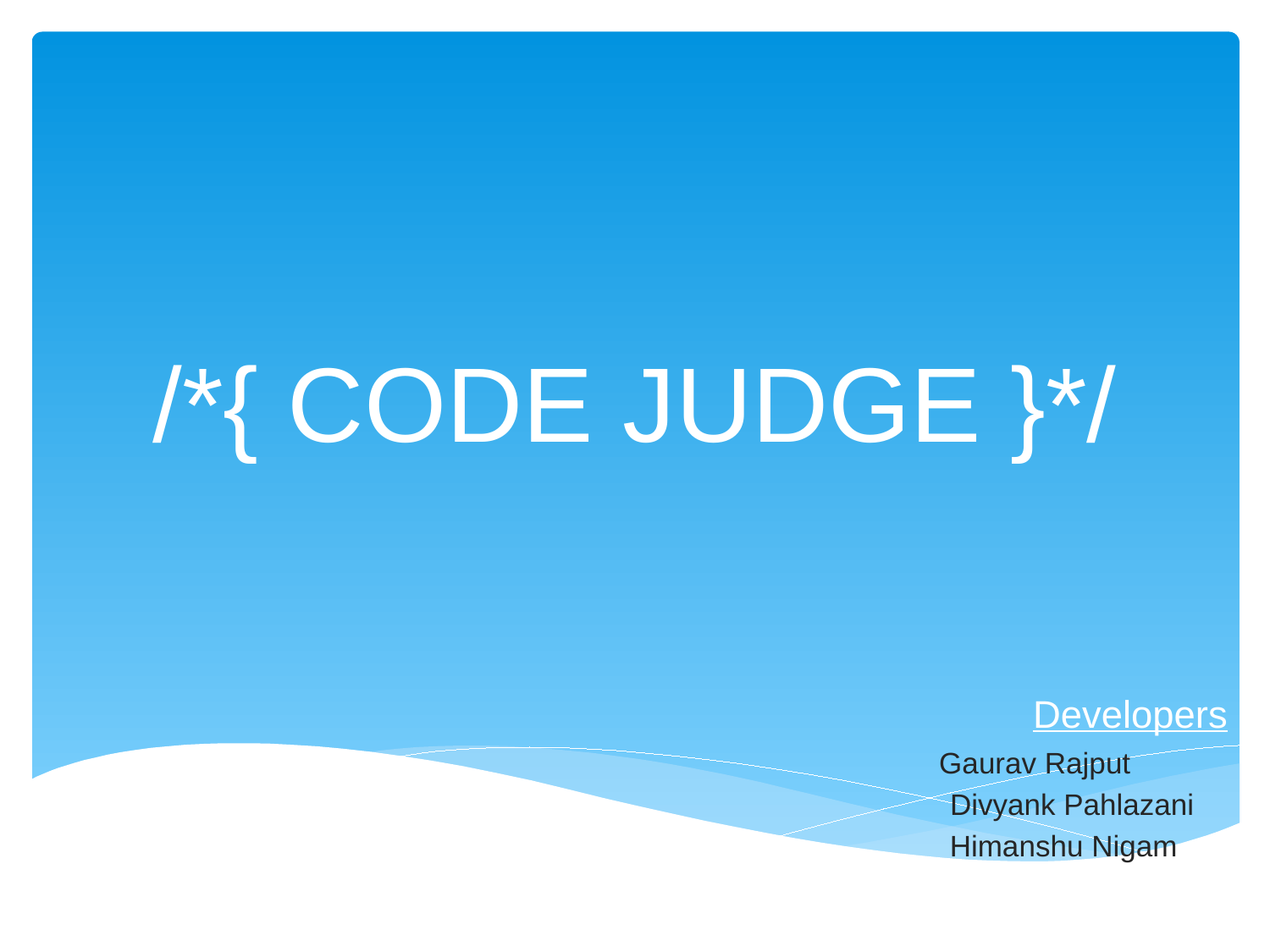

# /*{ CODE JUDGE }*/

                                                                     Developers
                                                                                              Gaurav Rajput
                                                                                                      Divyank Pahlazani
                                                                                                    Himanshu Nigam